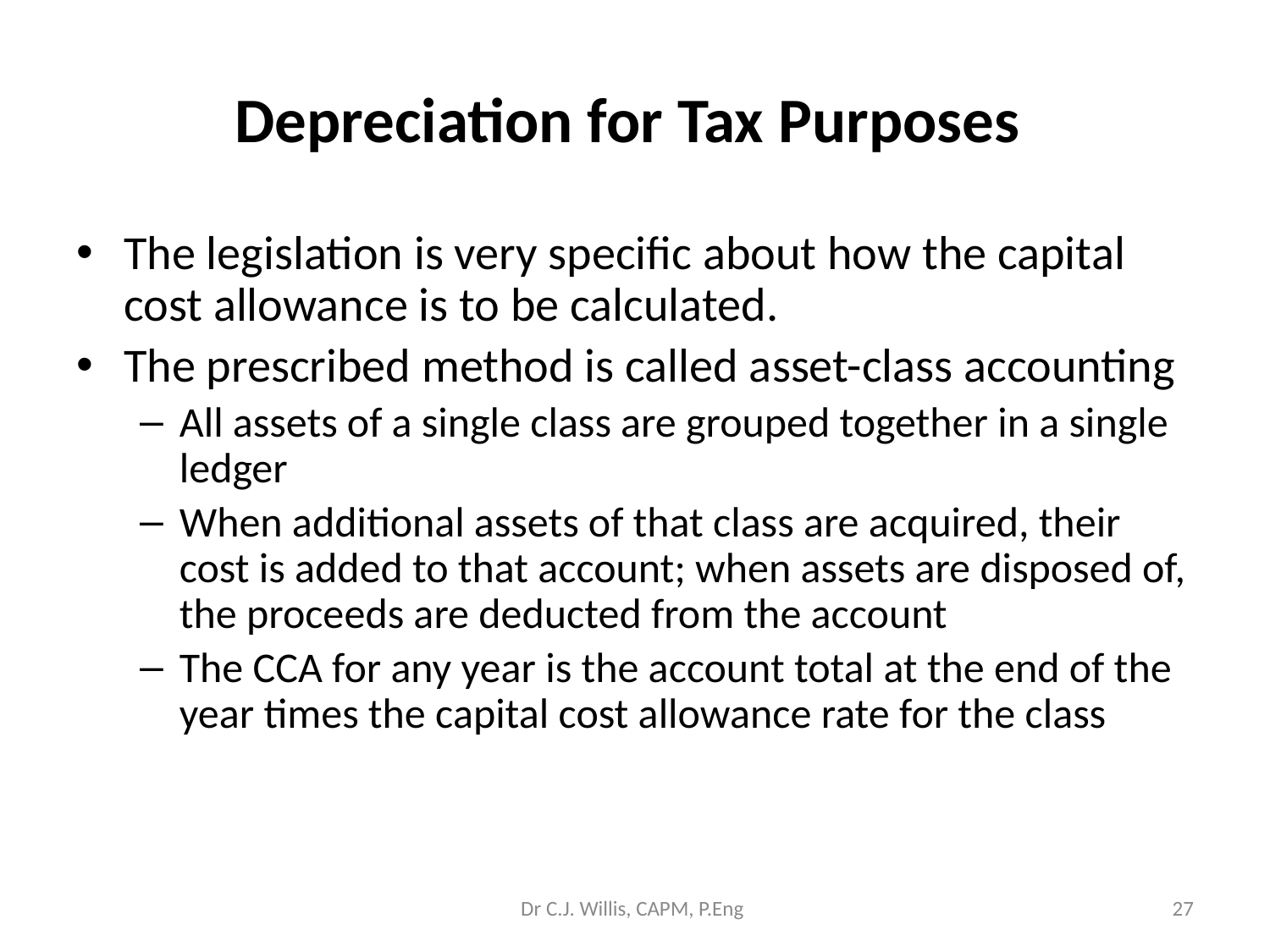

# Depreciation for Tax Purposes
The legislation is very specific about how the capital cost allowance is to be calculated.
The prescribed method is called asset-class accounting
All assets of a single class are grouped together in a single ledger
When additional assets of that class are acquired, their cost is added to that account; when assets are disposed of, the proceeds are deducted from the account
The CCA for any year is the account total at the end of the year times the capital cost allowance rate for the class
Dr C.J. Willis, CAPM, P.Eng
27